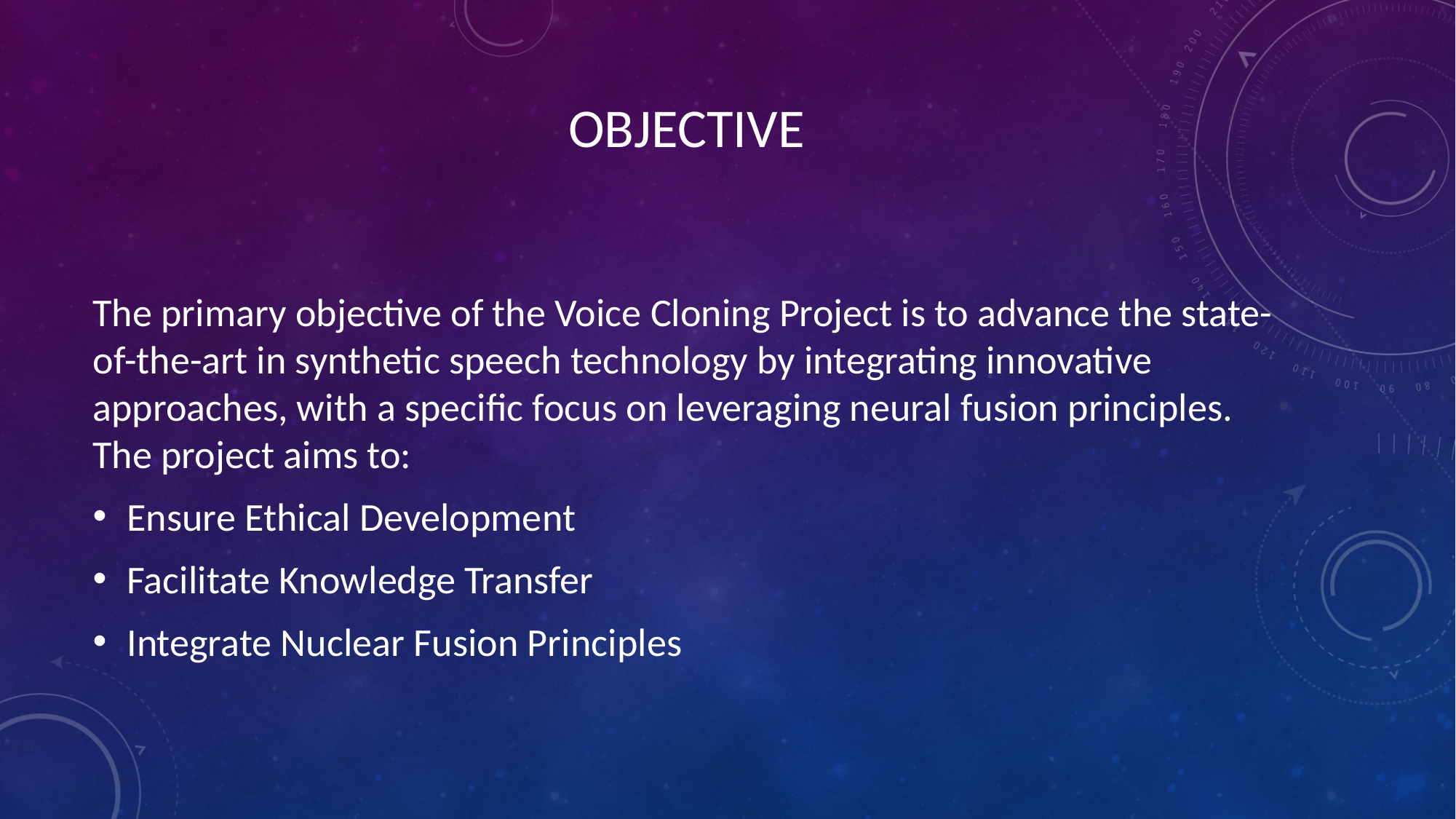

# OBJECTIVE
The primary objective of the Voice Cloning Project is to advance the state-of-the-art in synthetic speech technology by integrating innovative approaches, with a specific focus on leveraging neural fusion principles. The project aims to:
Ensure Ethical Development
Facilitate Knowledge Transfer
Integrate Nuclear Fusion Principles